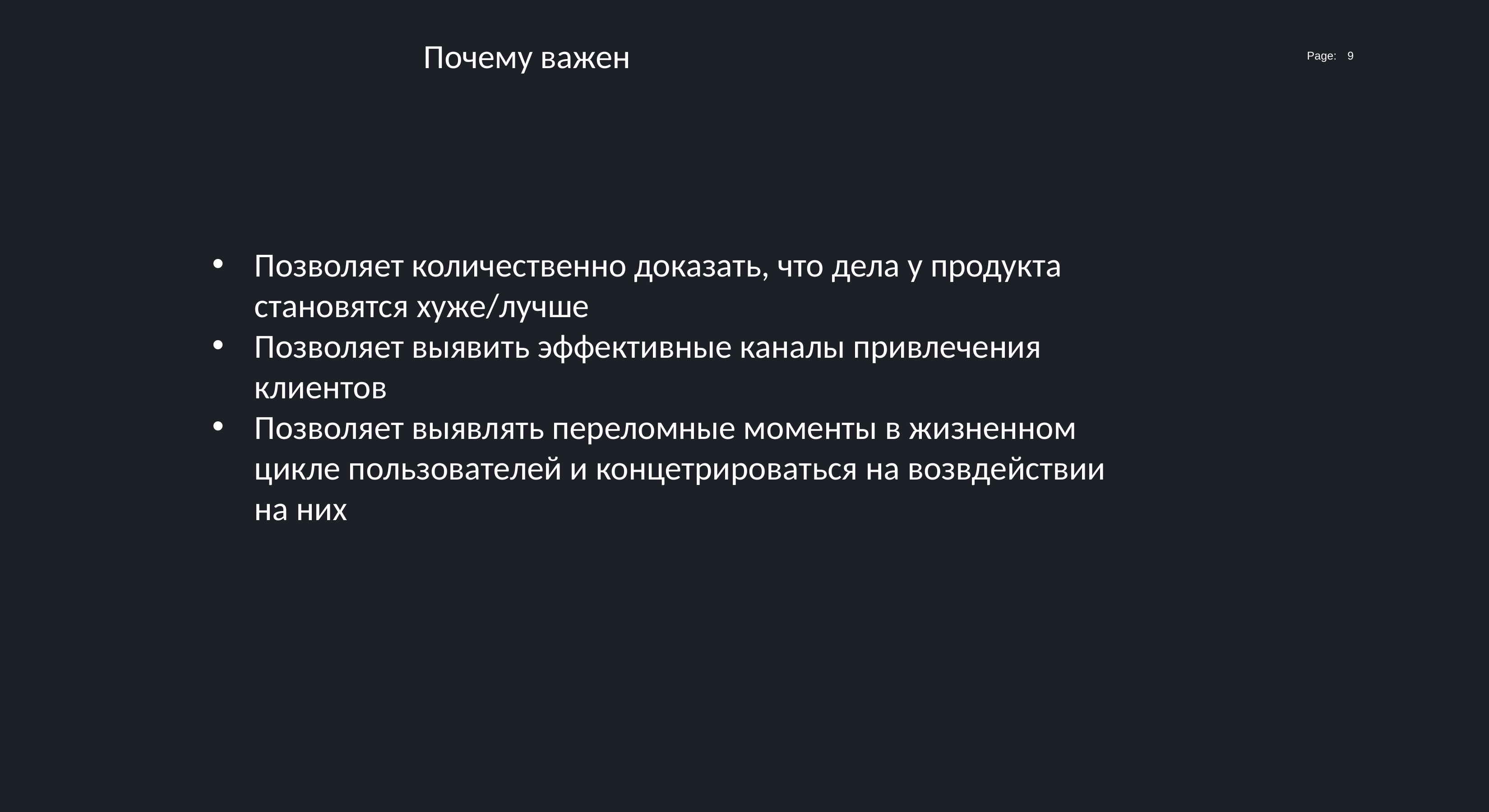

Почему важен
9
Позволяет количественно доказать, что дела у продукта становятся хуже/лучше
Позволяет выявить эффективные каналы привлечения клиентов
Позволяет выявлять переломные моменты в жизненном цикле пользователей и концетрироваться на возвдействии на них